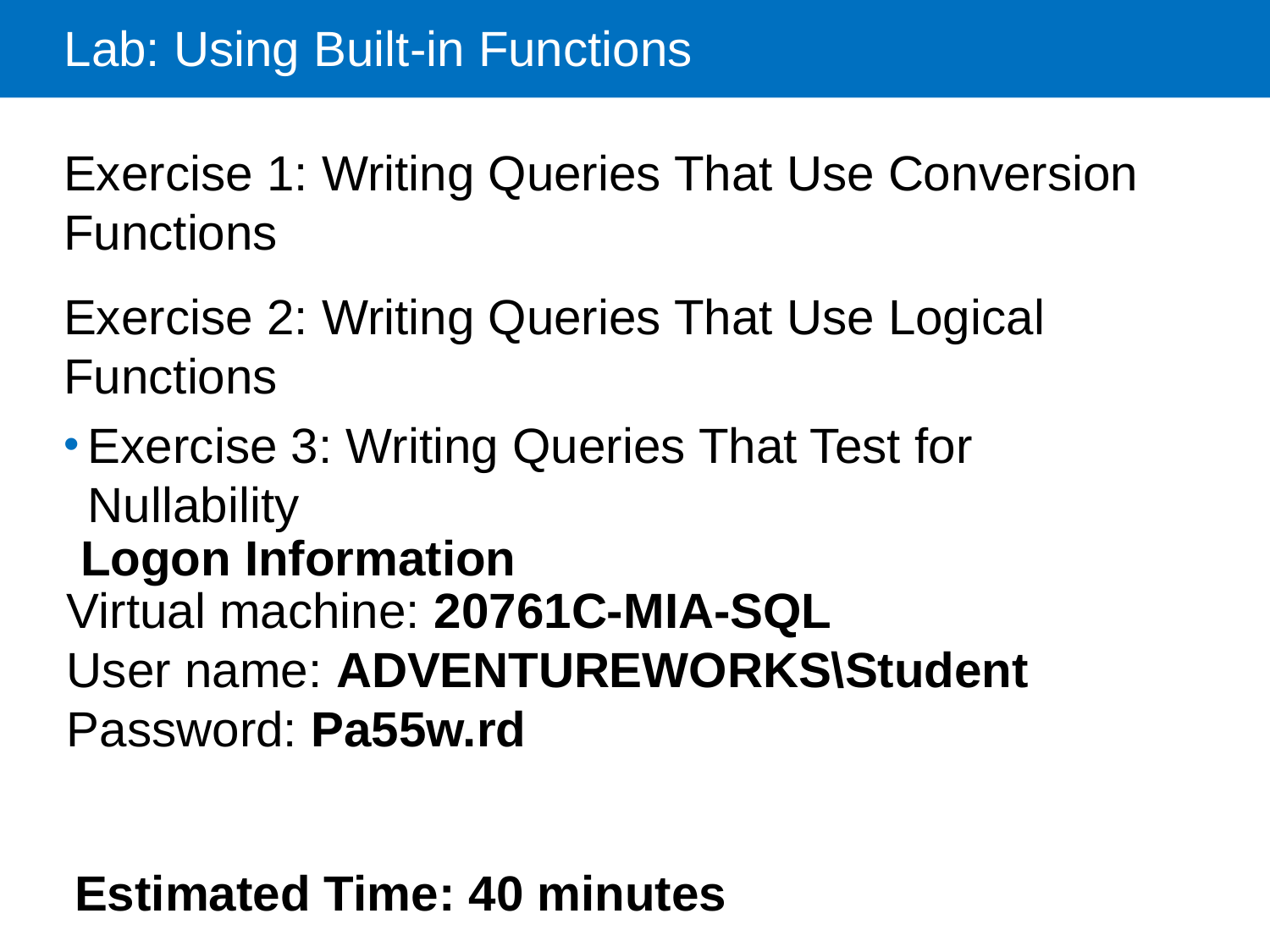

# Lab: Using Built-in Functions
Exercise 1: Writing Queries That Use Conversion Functions
Exercise 2: Writing Queries That Use Logical Functions
Exercise 3: Writing Queries That Test for Nullability
Logon Information
Virtual machine: 20761C-MIA-SQL
User name: ADVENTUREWORKS\Student
Password: Pa55w.rd
Estimated Time: 40 minutes